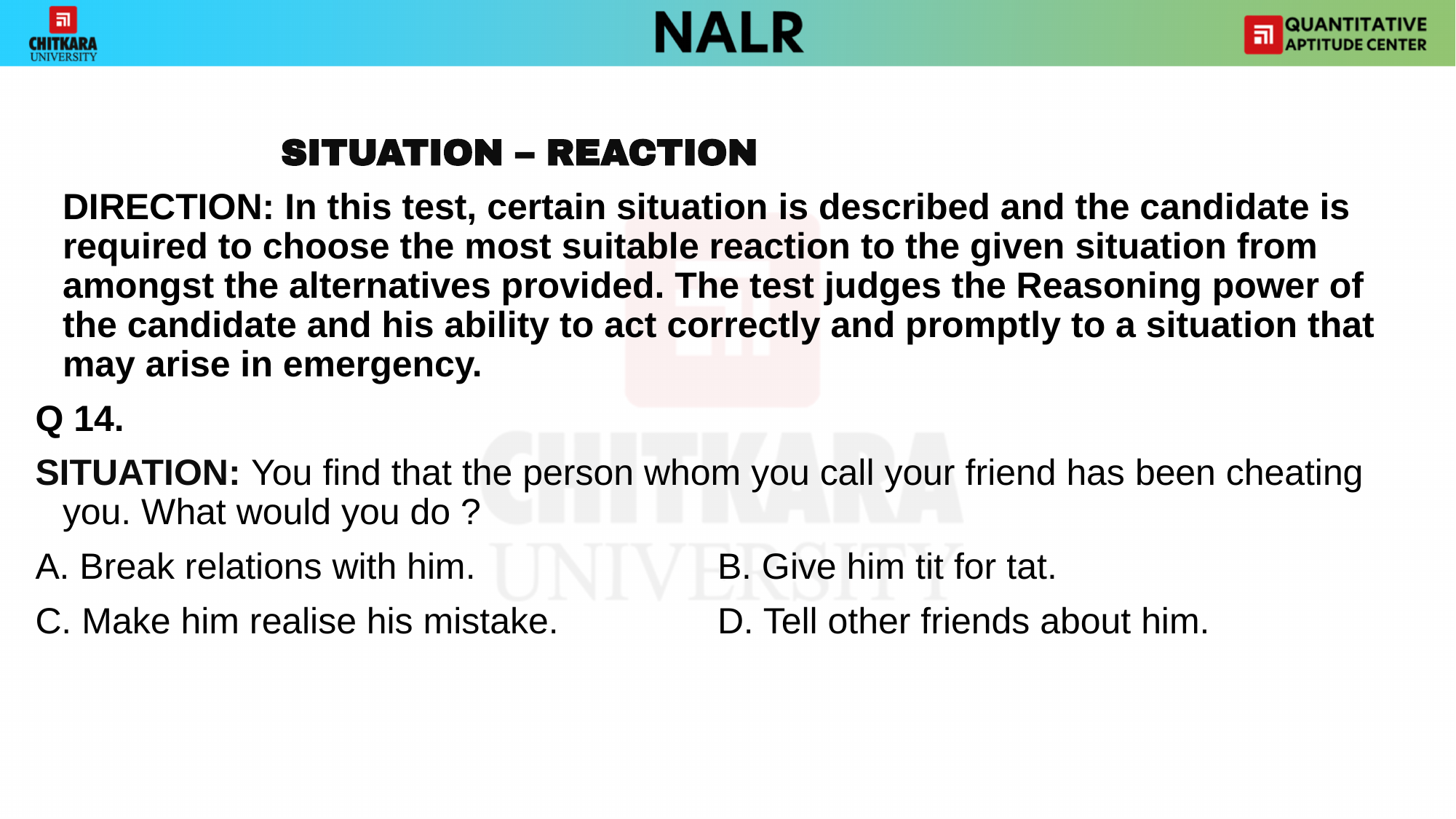

SITUATION – REACTION
 	DIRECTION: In this test, certain situation is described and the candidate is required to choose the most suitable reaction to the given situation from amongst the alternatives provided. The test judges the Reasoning power of the candidate and his ability to act correctly and promptly to a situation that may arise in emergency.
Q 14.
SITUATION: You find that the person whom you call your friend has been cheating you. What would you do ?
A. Break relations with him.       		B. Give him tit for tat.
C. Make him realise his mistake.       	D. Tell other friends about him.